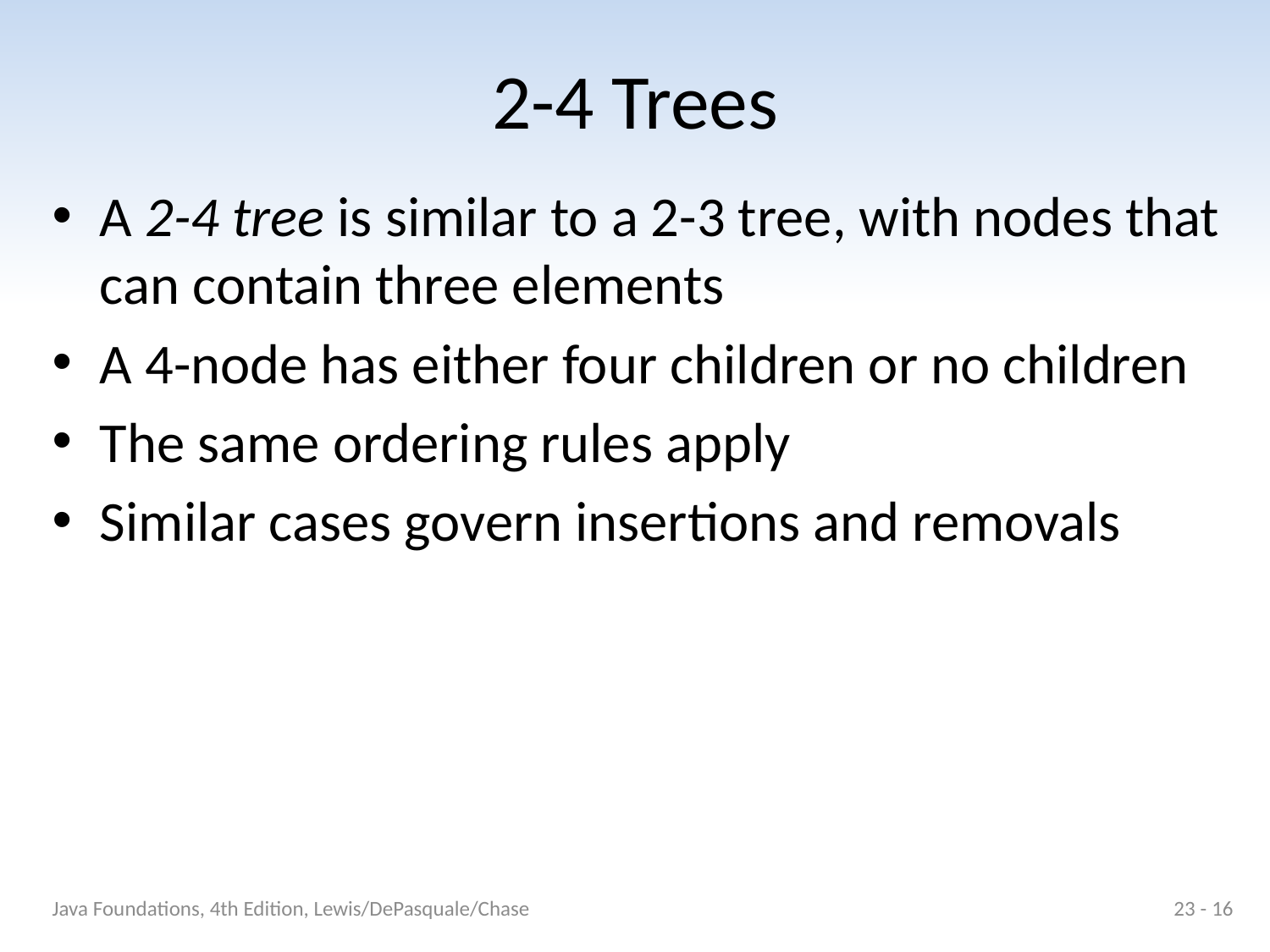

# 2-4 Trees
A 2-4 tree is similar to a 2-3 tree, with nodes that can contain three elements
A 4-node has either four children or no children
The same ordering rules apply
Similar cases govern insertions and removals
Java Foundations, 4th Edition, Lewis/DePasquale/Chase
23 - 16